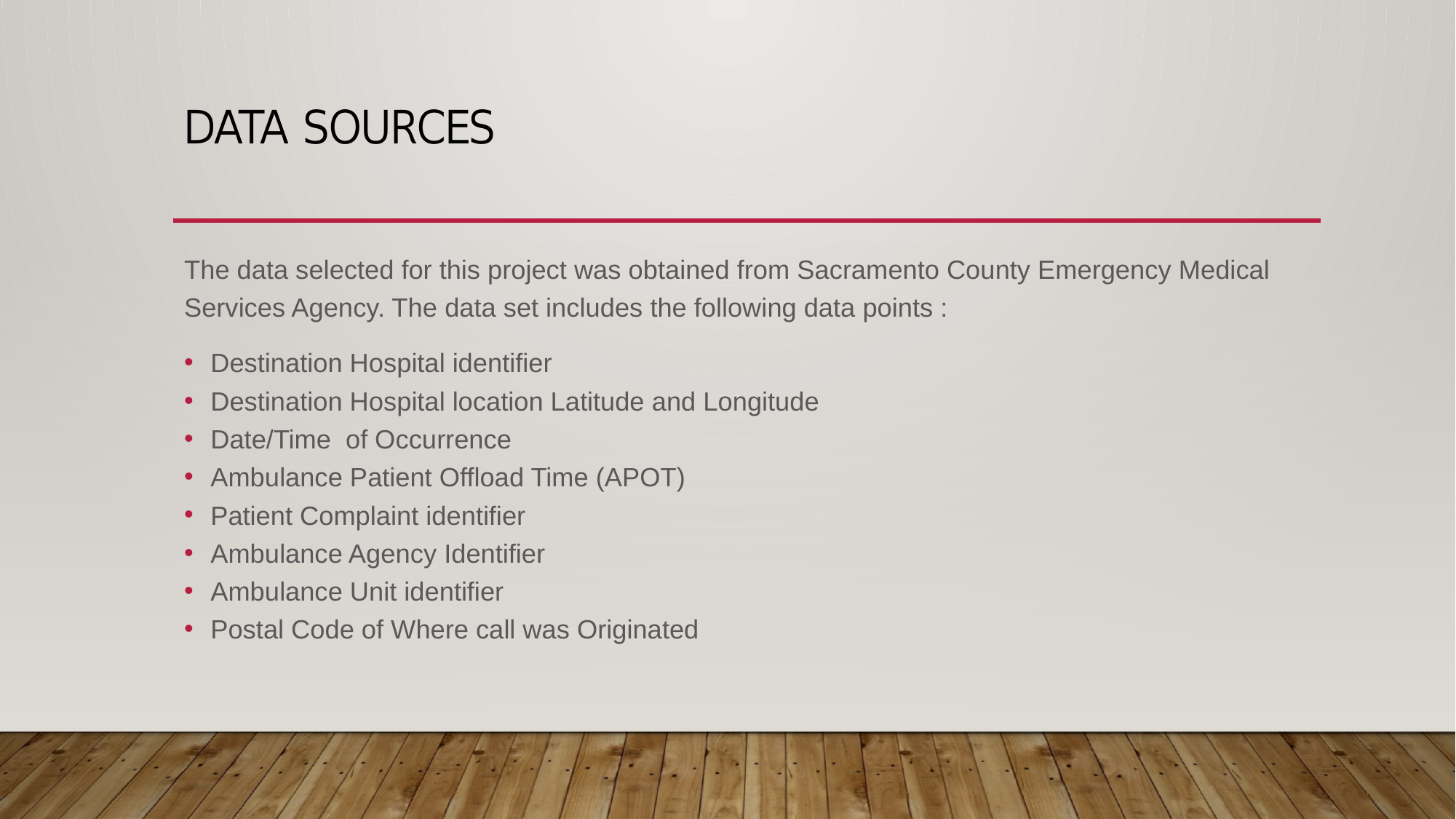

# Data Sources
The data selected for this project was obtained from Sacramento County Emergency Medical Services Agency. The data set includes the following data points :
Destination Hospital identifier
Destination Hospital location Latitude and Longitude
Date/Time  of Occurrence
Ambulance Patient Offload Time (APOT)
Patient Complaint identifier
Ambulance Agency Identifier
Ambulance Unit identifier
Postal Code of Where call was Originated